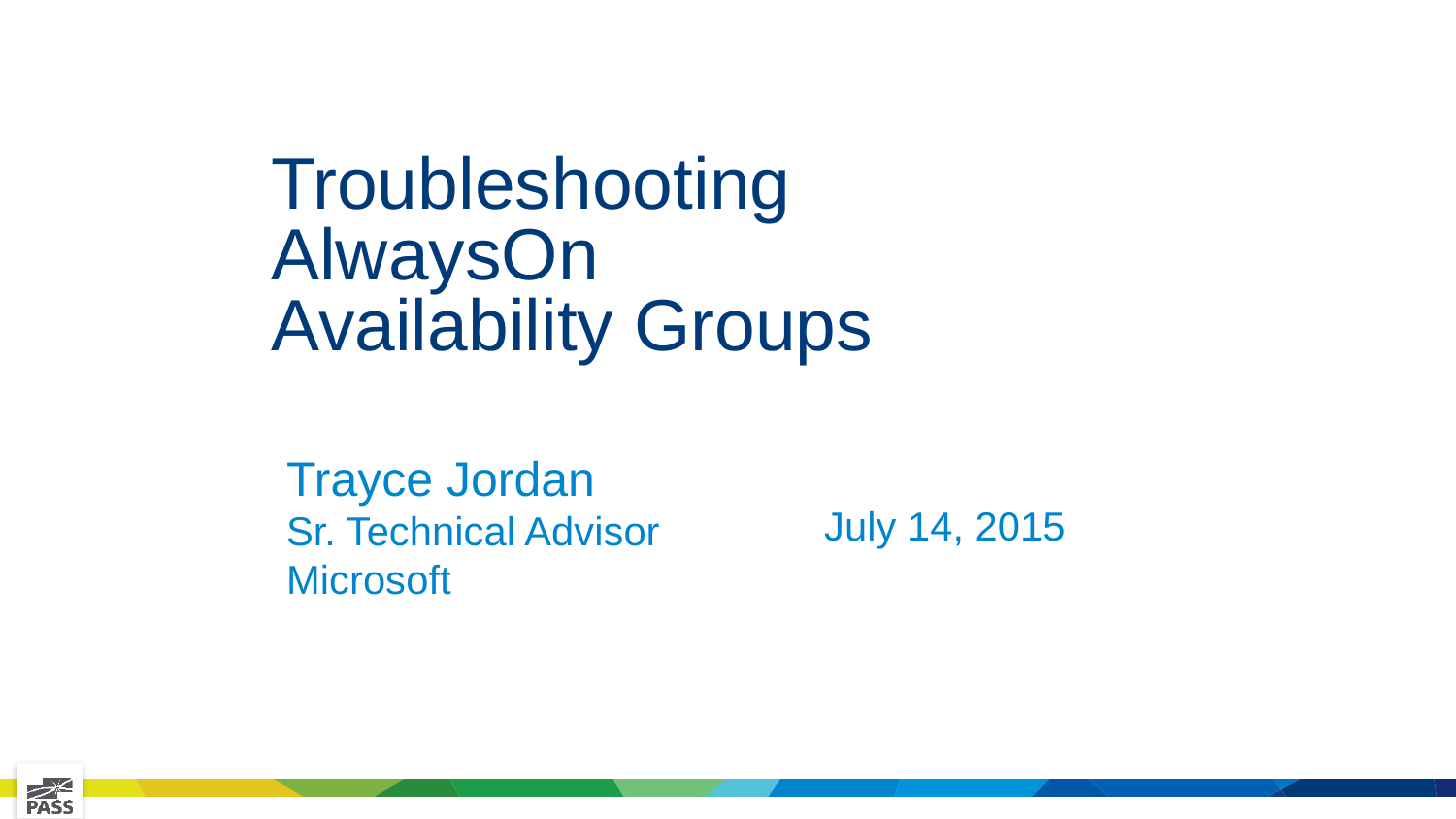

Troubleshooting AlwaysOn Availability Groups
Trayce Jordan
Sr. Technical Advisor
Microsoft
July 14, 2015